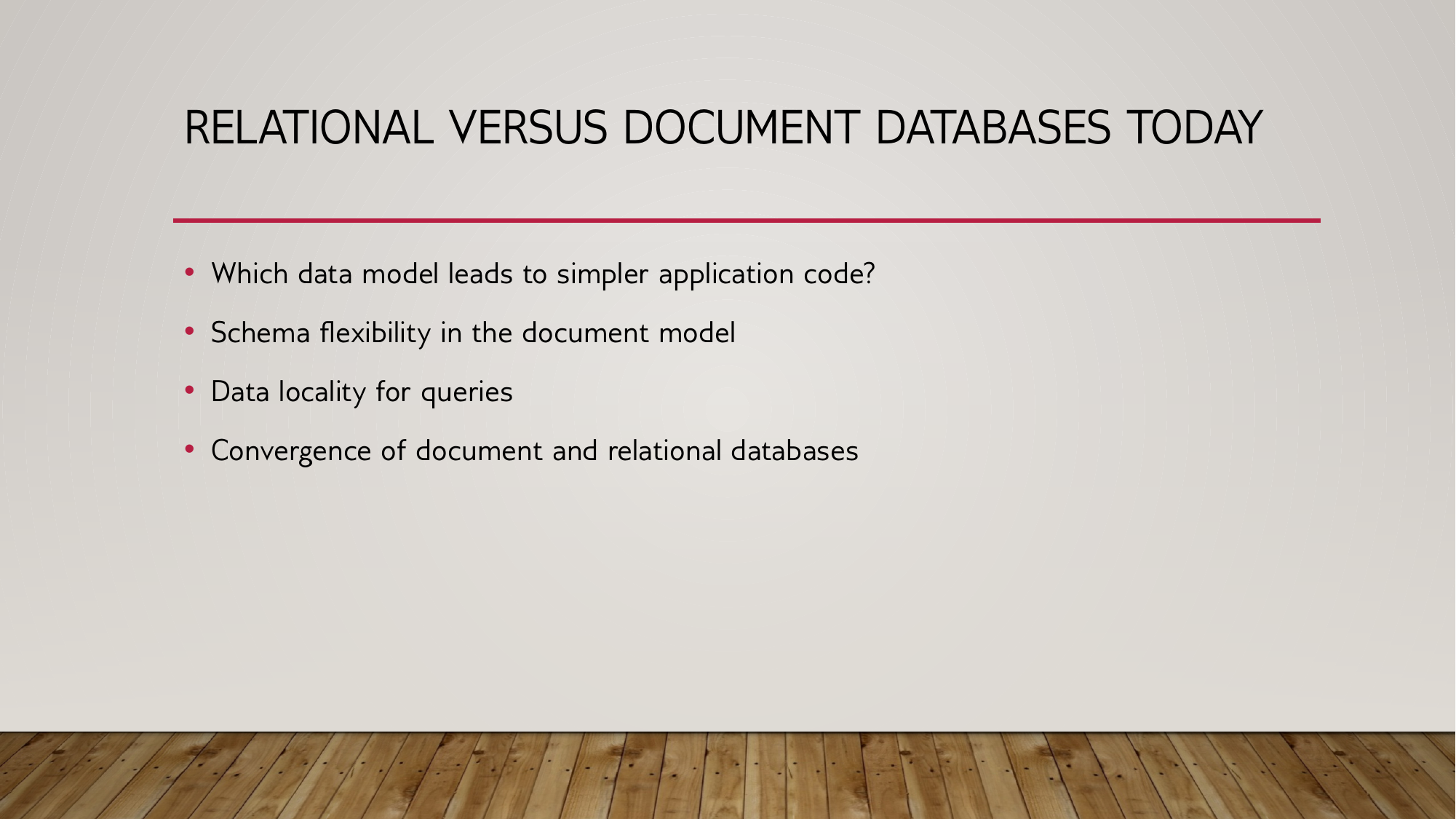

# Relational Versus Document Databases Today
Which data model leads to simpler application code?
Schema flexibility in the document model
Data locality for queries
Convergence of document and relational databases